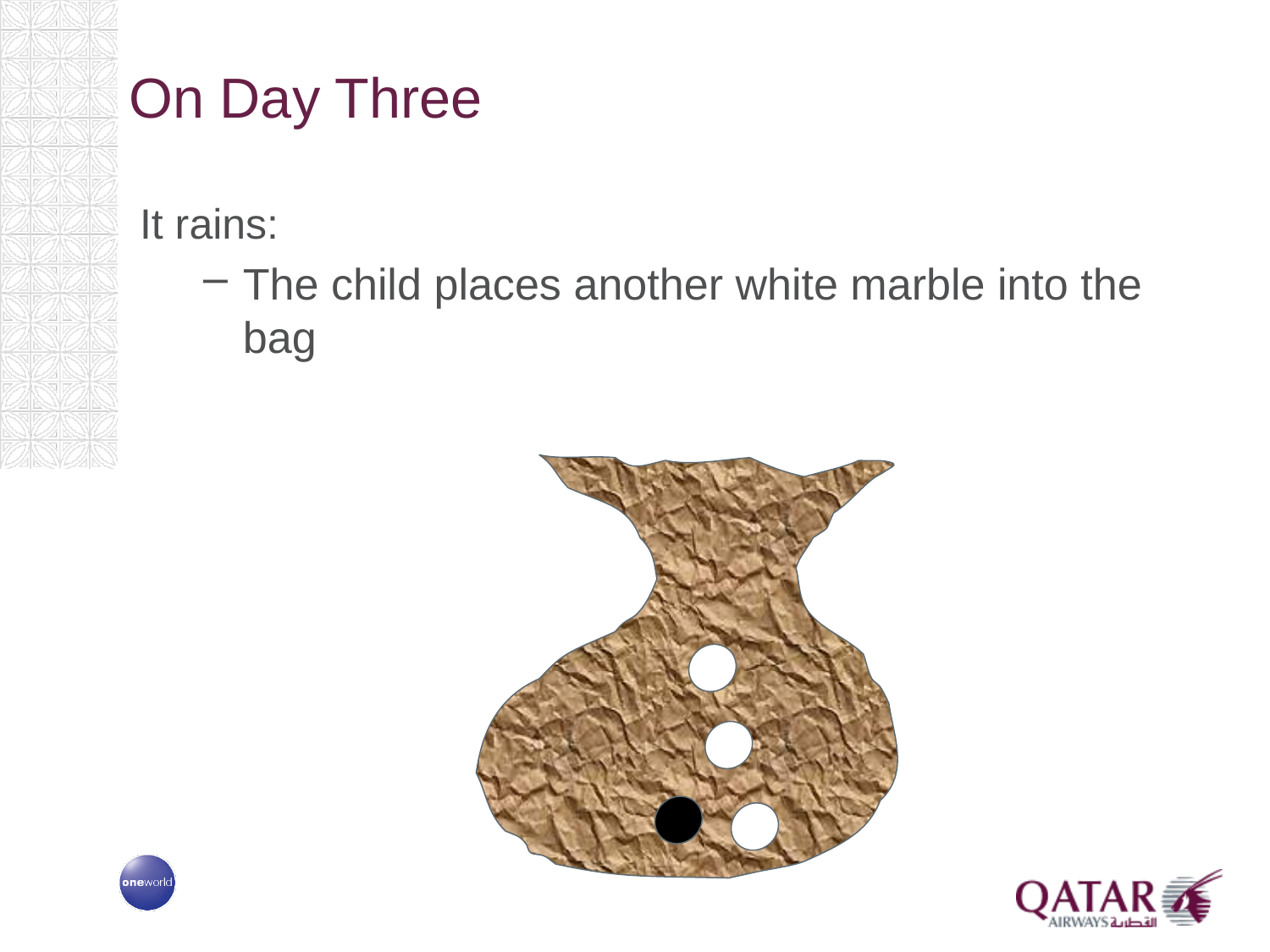

# On Day Three
It rains:
The child places another white marble into the bag